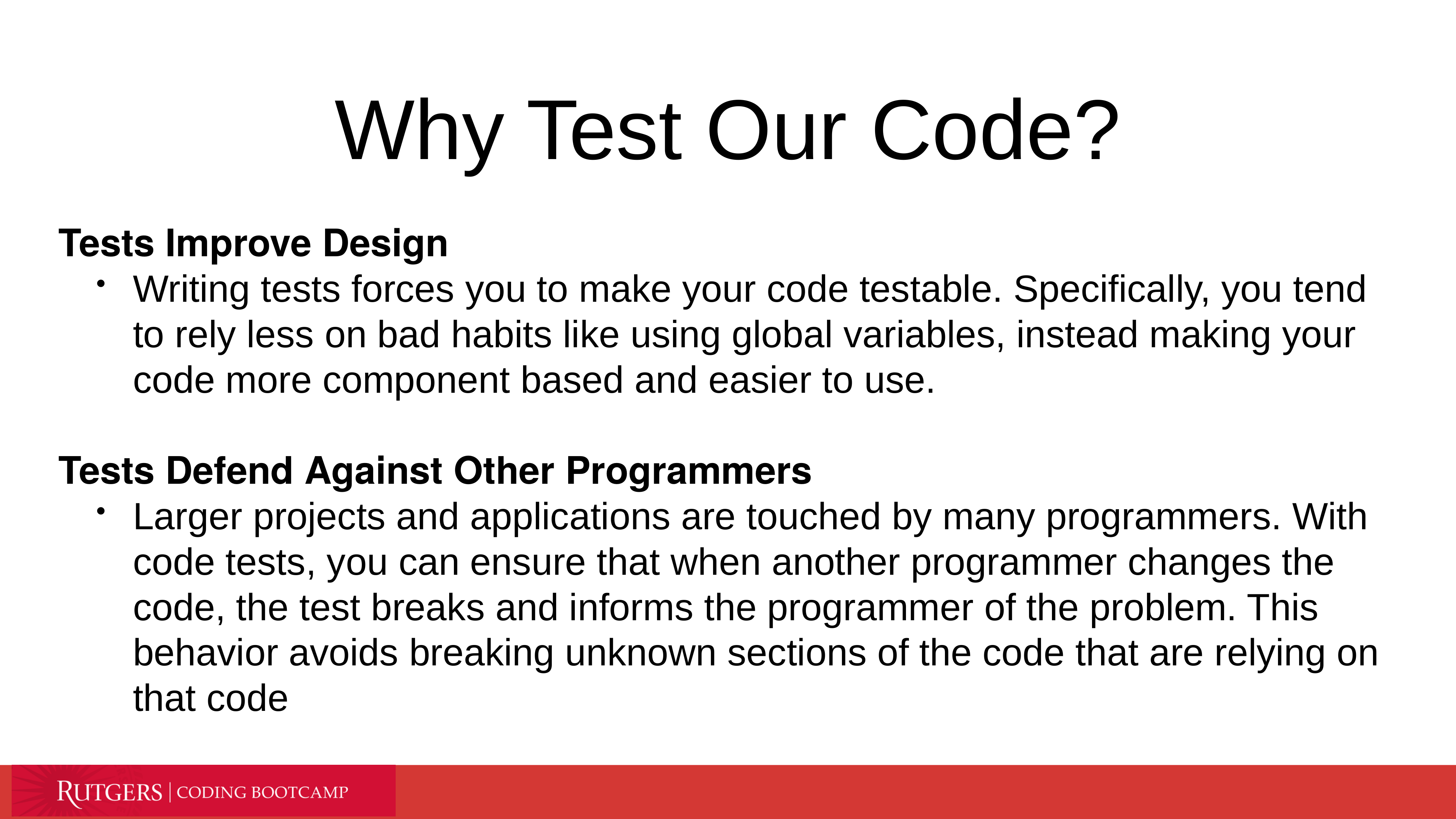

# Why Test Our Code?
Tests Improve Design
Writing tests forces you to make your code testable. Specifically, you tend to rely less on bad habits like using global variables, instead making your code more component based and easier to use.
Tests Defend Against Other Programmers
Larger projects and applications are touched by many programmers. With code tests, you can ensure that when another programmer changes the code, the test breaks and informs the programmer of the problem. This behavior avoids breaking unknown sections of the code that are relying on that code